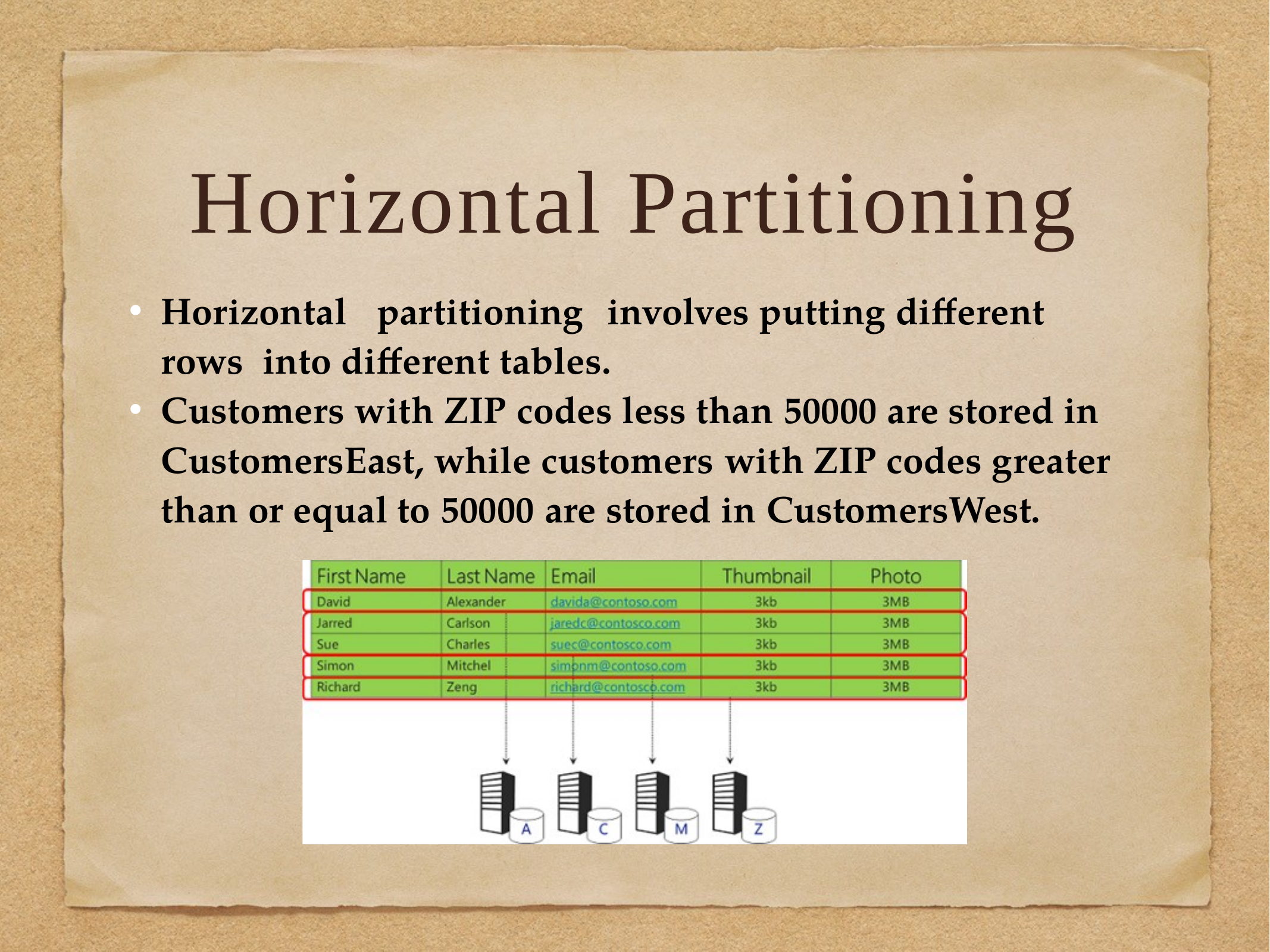

Horizontal Partitioning
Horizontal   partitioning	involves putting different rows  into different tables.
Customers with ZIP codes less than 50000 are stored in  CustomersEast, while customers with ZIP codes greater  than or equal to 50000 are stored in CustomersWest.